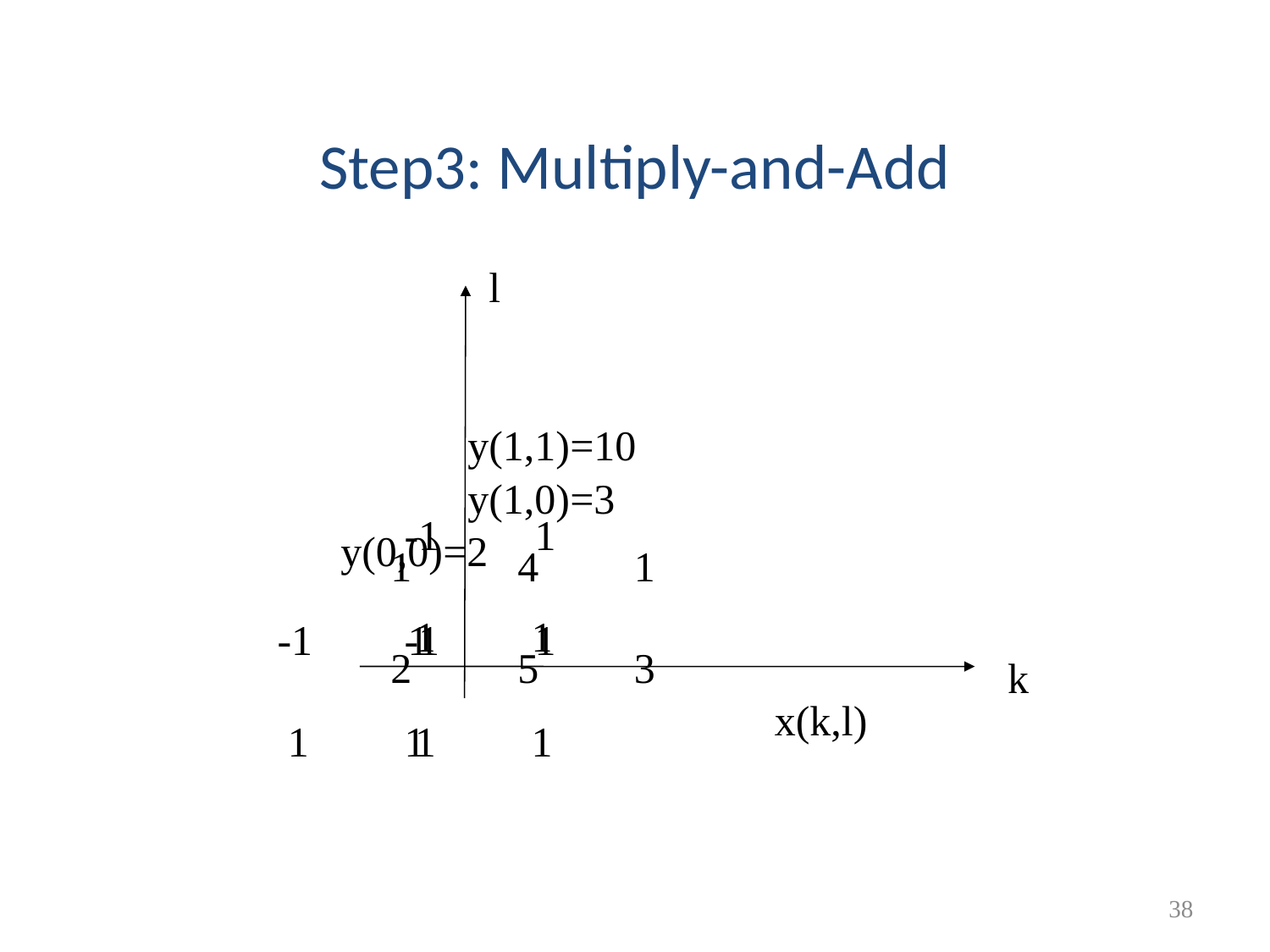

Step3: Multiply-and-Add
l

y(1,1)=10
-1         1

 1         1
y(1,0)=3
-1         1

 1         1
y(0,0)=2
-1         1

 1         1
      4         1

2          5         3
k

x(k,l)
38